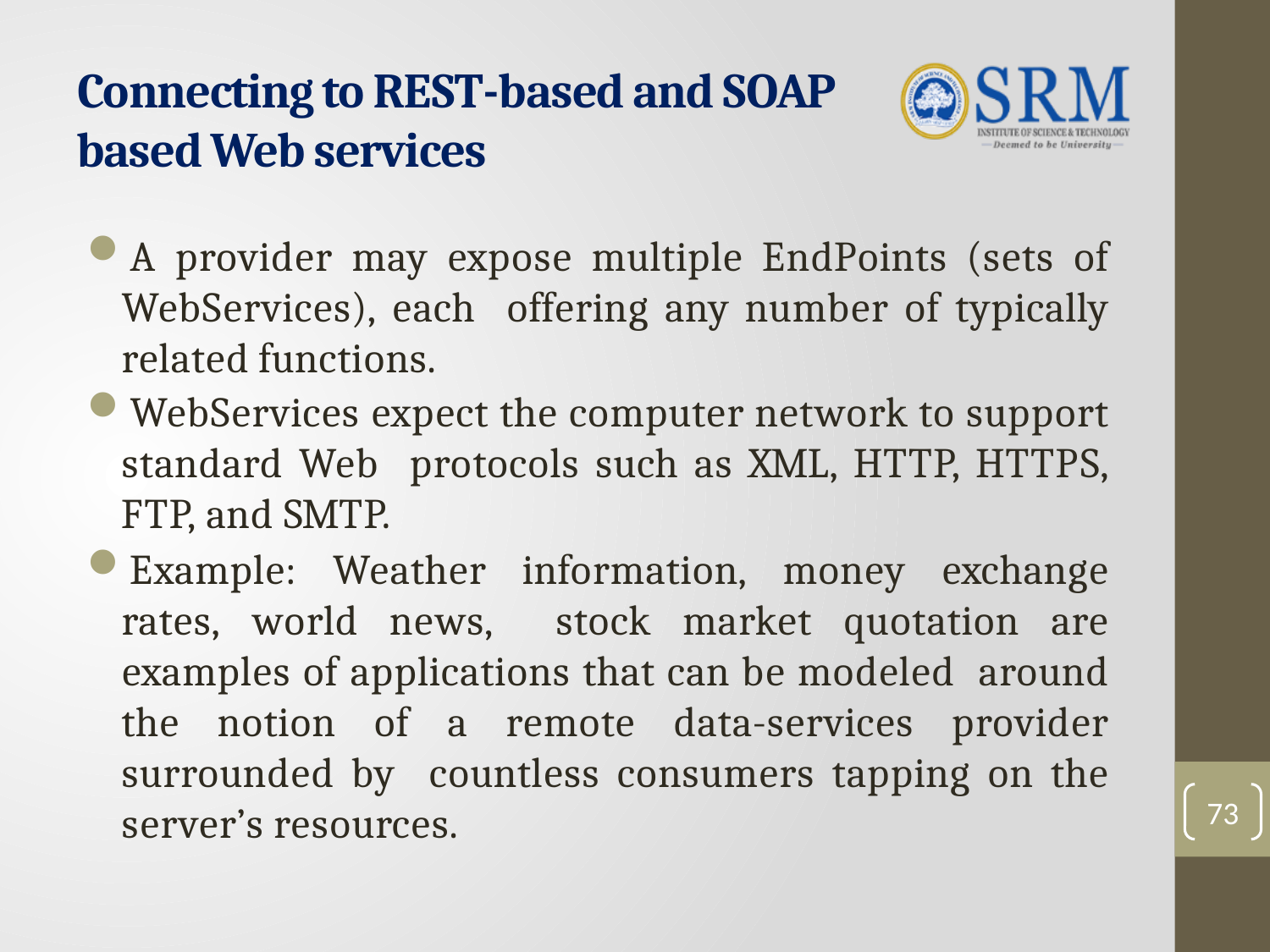

# Connecting to REST-based and SOAP based Web services
A provider may expose multiple EndPoints (sets of WebServices), each  offering any number of typically related functions.
WebServices expect the computer network to support standard Web  protocols such as XML, HTTP, HTTPS, FTP, and SMTP.
Example: Weather information, money exchange rates, world news,  stock market quotation are examples of applications that can be modeled  around the notion of a remote data-services provider surrounded by  countless consumers tapping on the server’s resources.

73